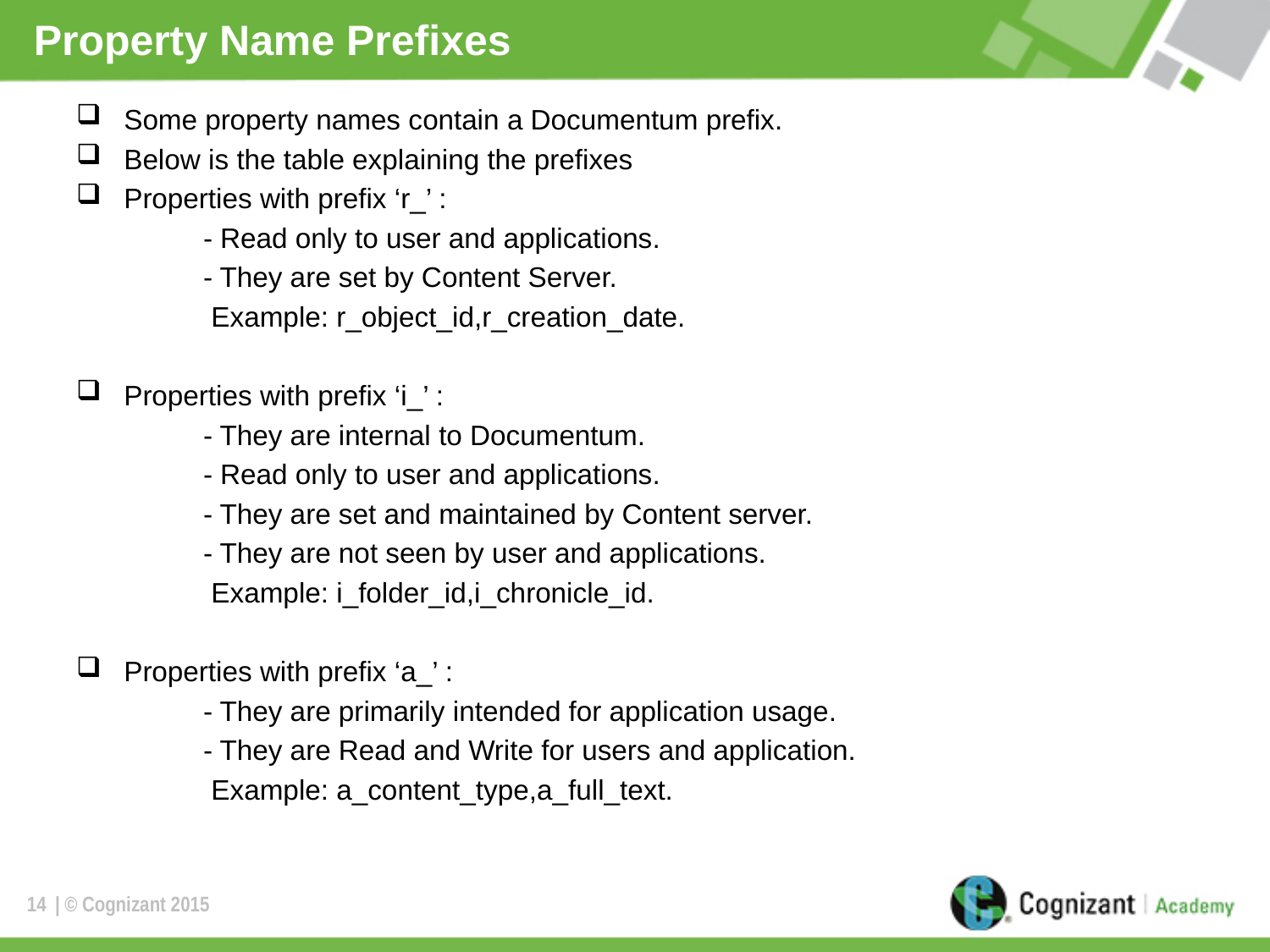

# Property Name Prefixes
Some property names contain a Documentum prefix.
Below is the table explaining the prefixes
Properties with prefix ‘r_’ :
	- Read only to user and applications.
	- They are set by Content Server.
	 Example: r_object_id,r_creation_date.

Properties with prefix ‘i_’ :
	- They are internal to Documentum.
	- Read only to user and applications.
	- They are set and maintained by Content server.
	- They are not seen by user and applications.
	 Example: i_folder_id,i_chronicle_id.

Properties with prefix ‘a_’ :
	- They are primarily intended for application usage.
	- They are Read and Write for users and application.
	 Example: a_content_type,a_full_text.

14
| © Cognizant 2015